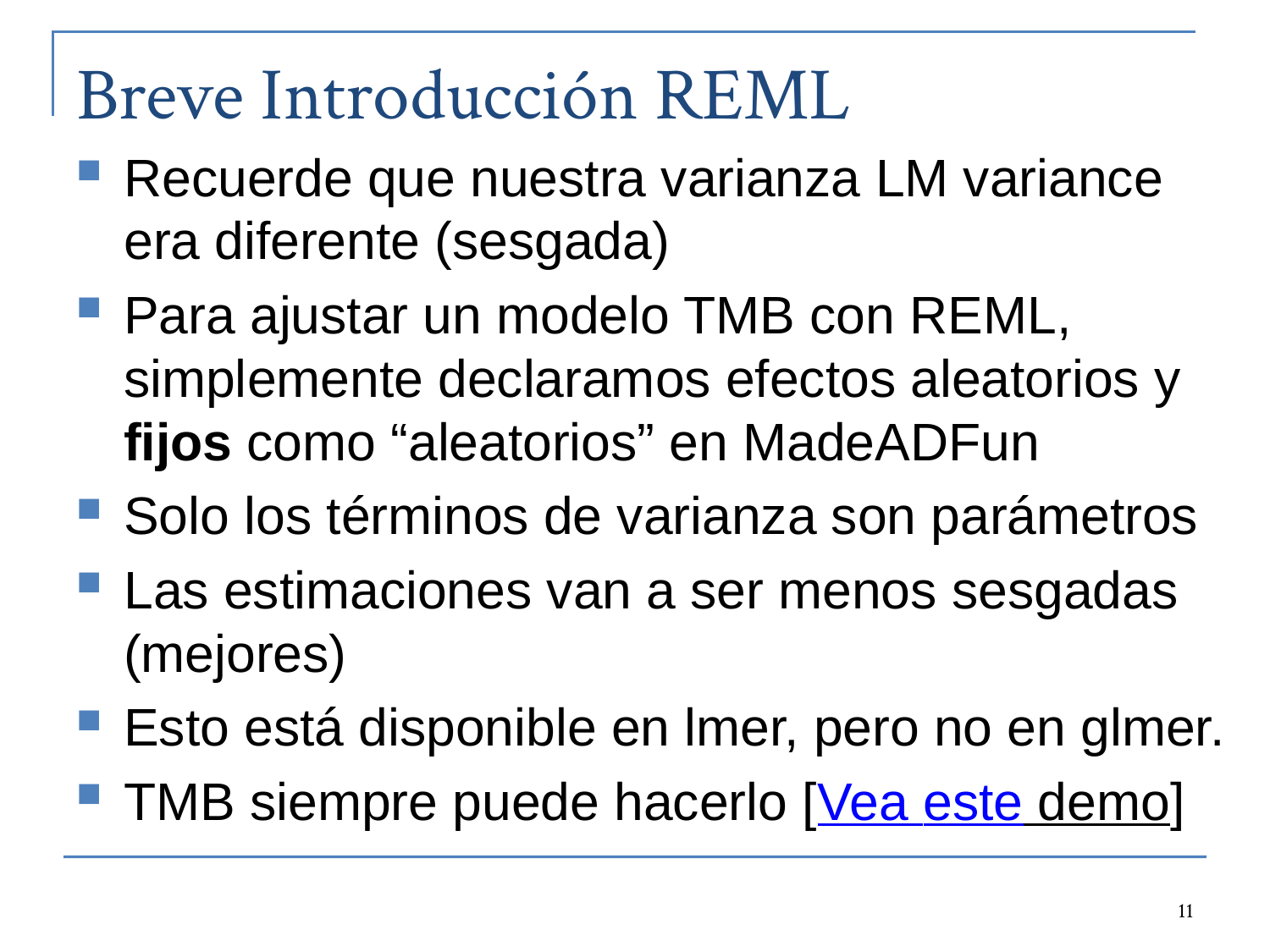

# Breve Introducción REML
Recuerde que nuestra varianza LM variance era diferente (sesgada)
Para ajustar un modelo TMB con REML, simplemente declaramos efectos aleatorios y fijos como “aleatorios” en MadeADFun
Solo los términos de varianza son parámetros
Las estimaciones van a ser menos sesgadas (mejores)
Esto está disponible en lmer, pero no en glmer.
TMB siempre puede hacerlo [Vea este demo]

11